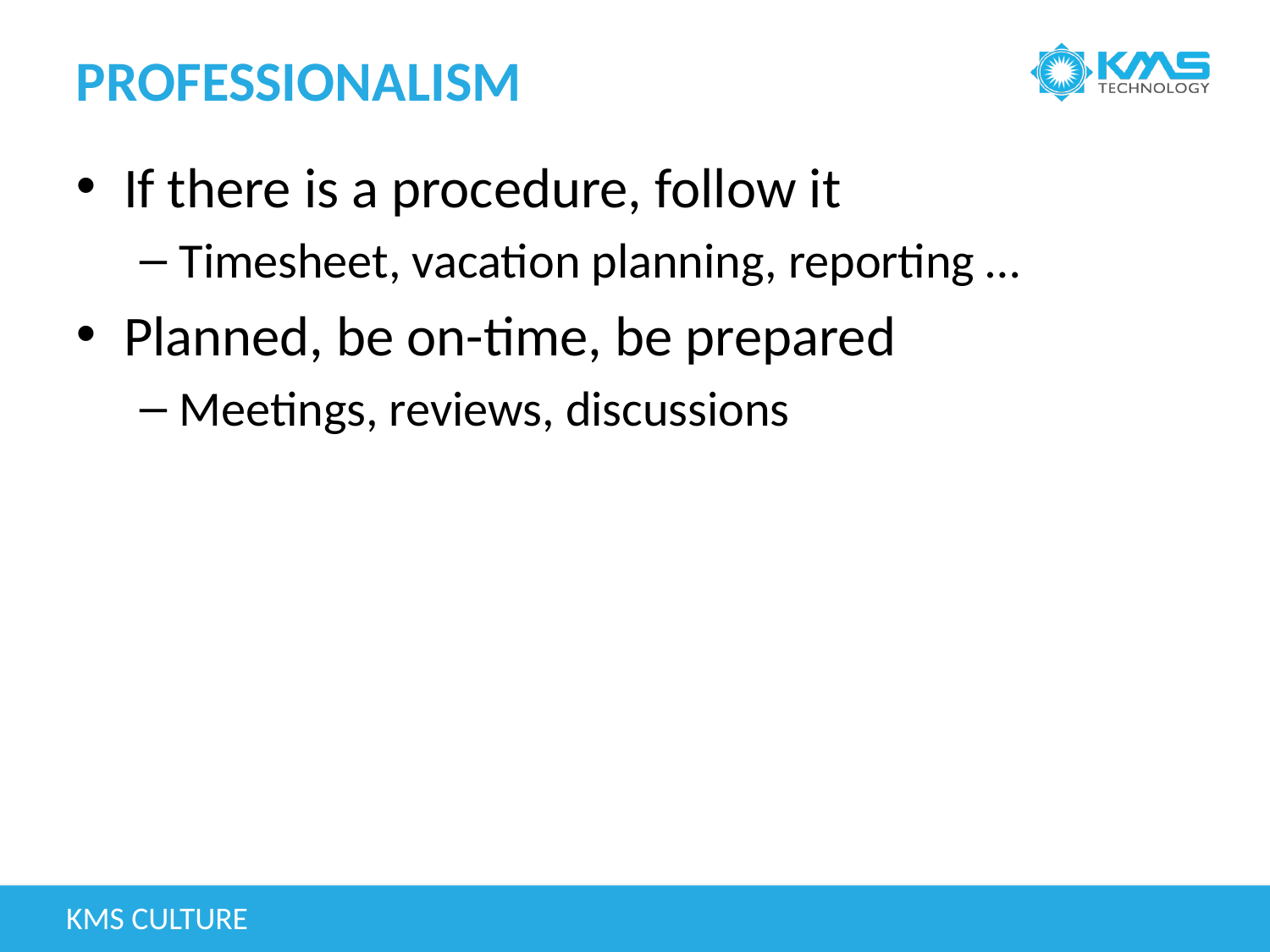

# Professionalism
If there is a procedure, follow it
Timesheet, vacation planning, reporting …
Planned, be on-time, be prepared
Meetings, reviews, discussions

KMS Culture